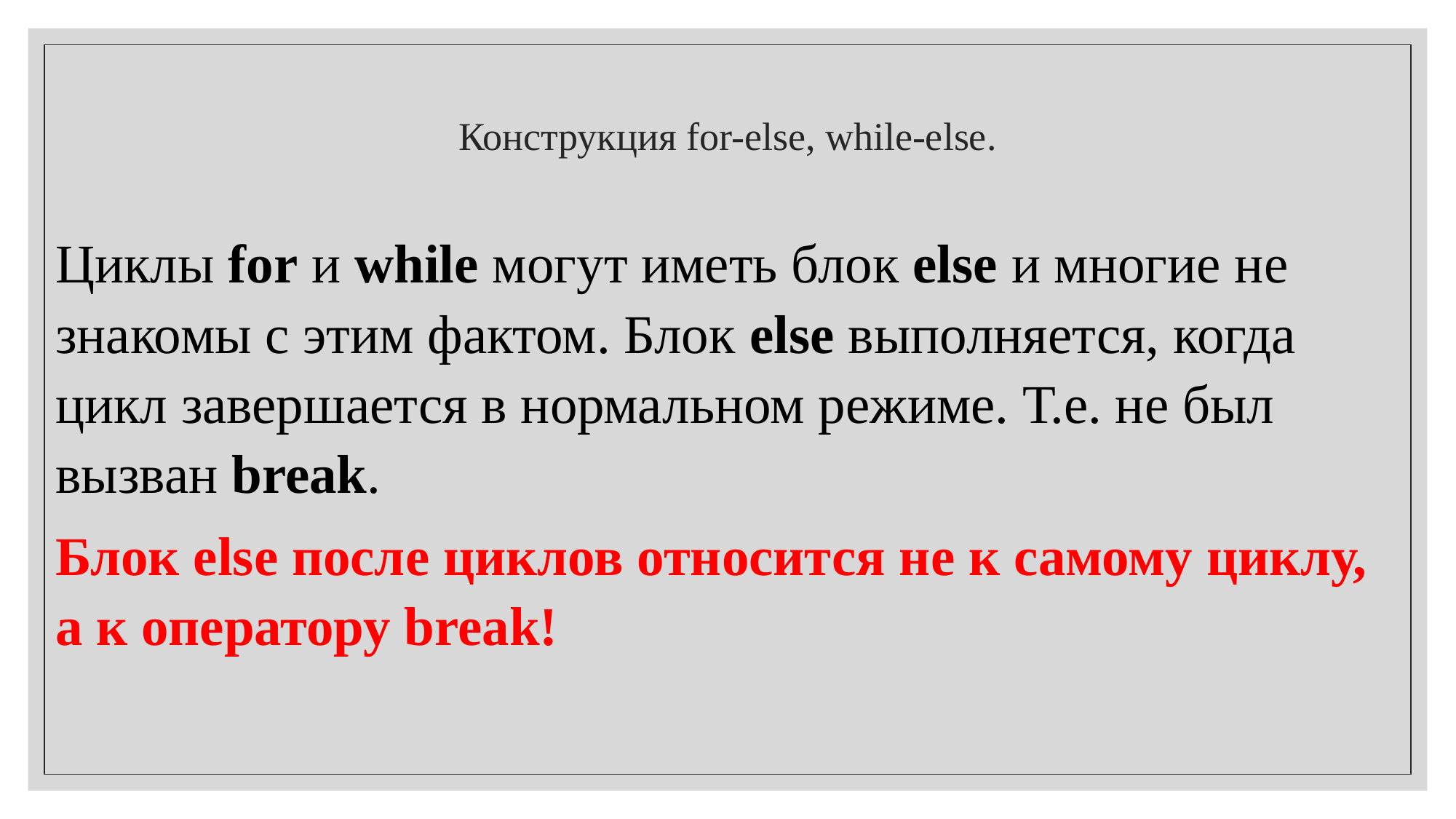

# Конструкция for-else, while-else.
Циклы for и while могут иметь блок else и многие не знакомы с этим фактом. Блок else выполняется, когда цикл завершается в нормальном режиме. Т.е. не был вызван break.
Блок else после циклов относится не к самому циклу, а к оператору break!